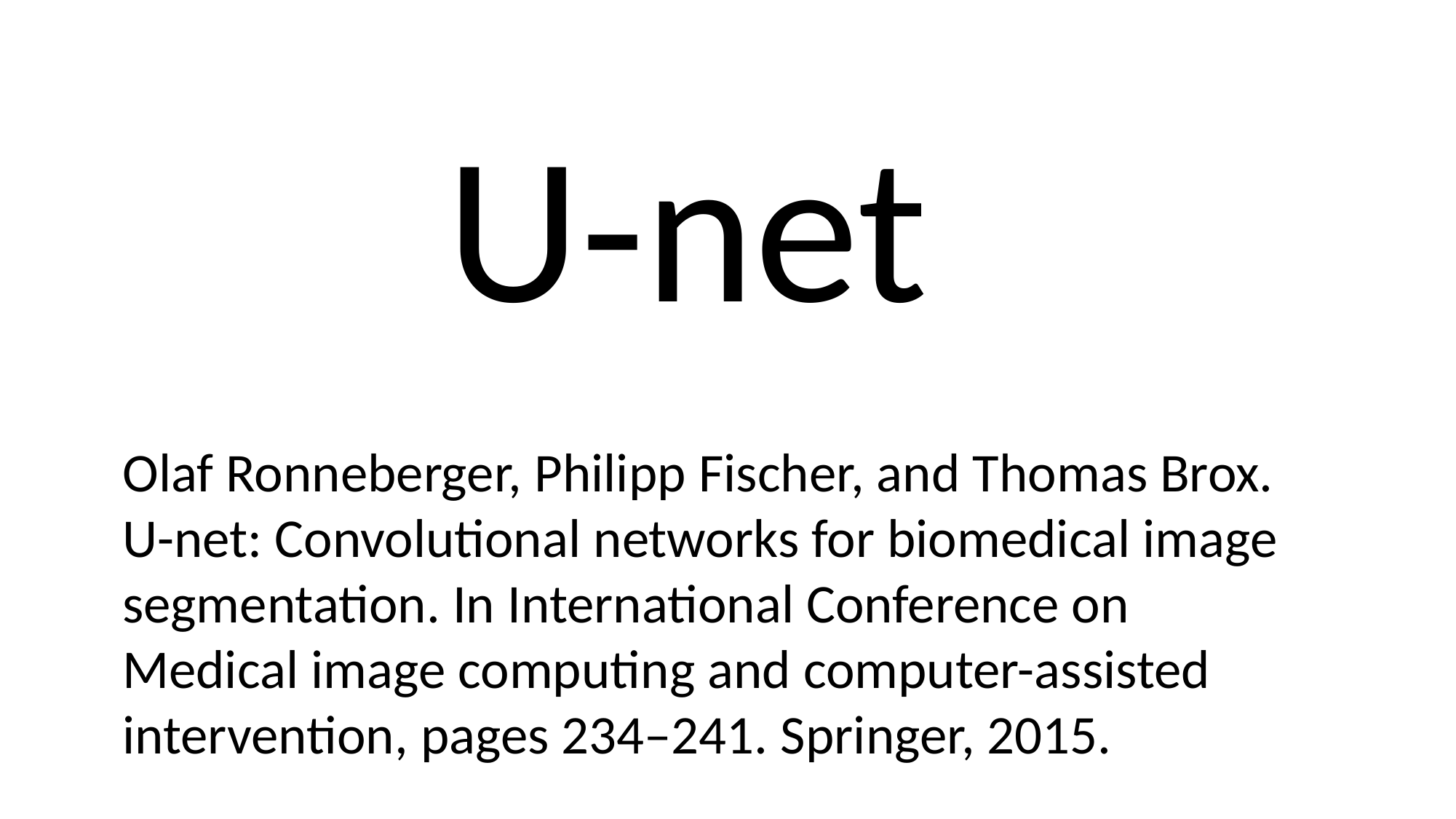

# U-net
Olaf Ronneberger, Philipp Fischer, and Thomas Brox. U-net: Convolutional networks for biomedical image segmentation. In International Conference on Medical image computing and computer-assisted intervention, pages 234–241. Springer, 2015.